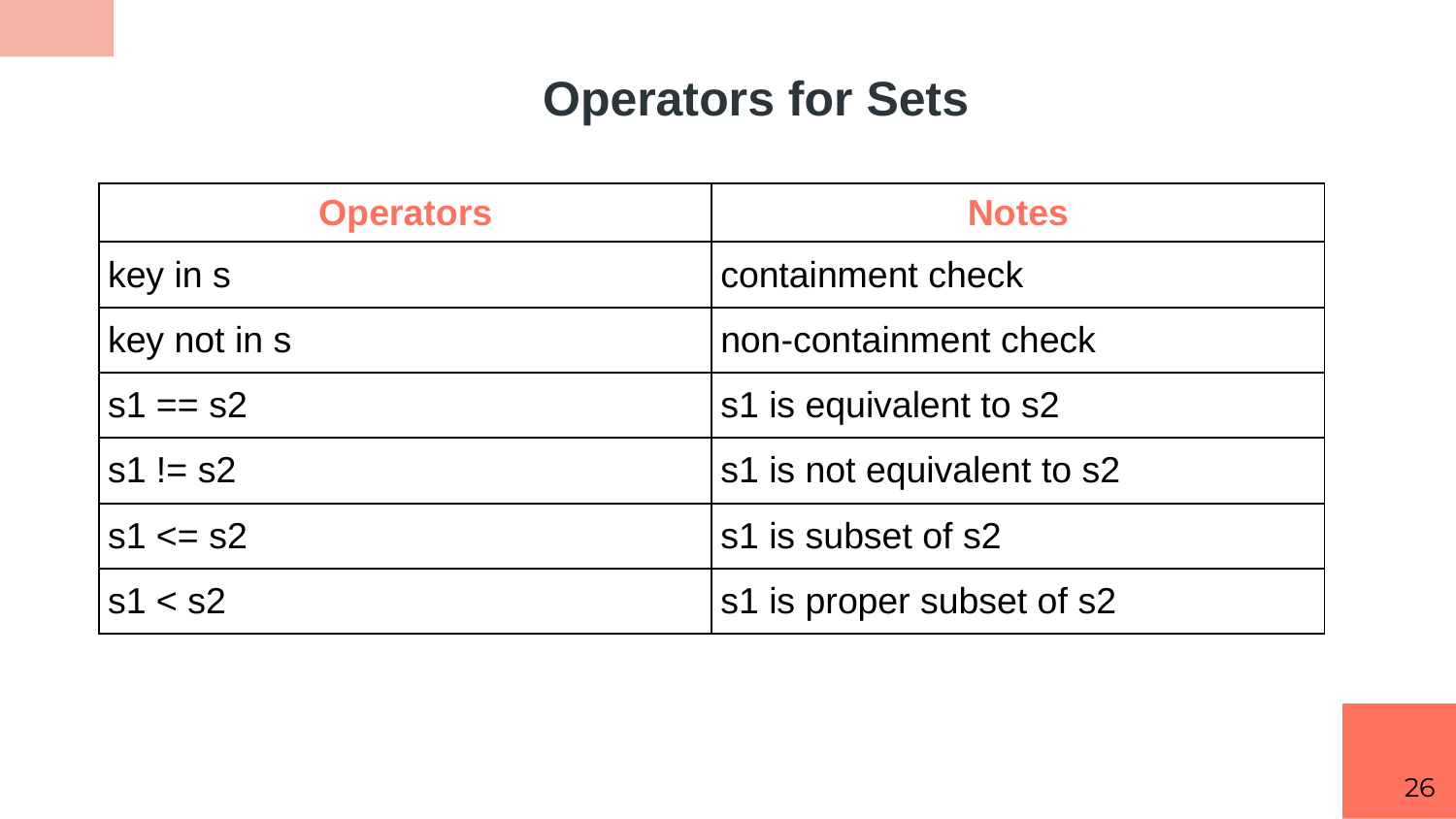

Operators for Sets
| Operators | Notes |
| --- | --- |
| key in s | containment check |
| key not in s | non-containment check |
| s1 == s2 | s1 is equivalent to s2 |
| s1 != s2 | s1 is not equivalent to s2 |
| s1 <= s2 | s1 is subset of s2 |
| s1 < s2 | s1 is proper subset of s2 |
26